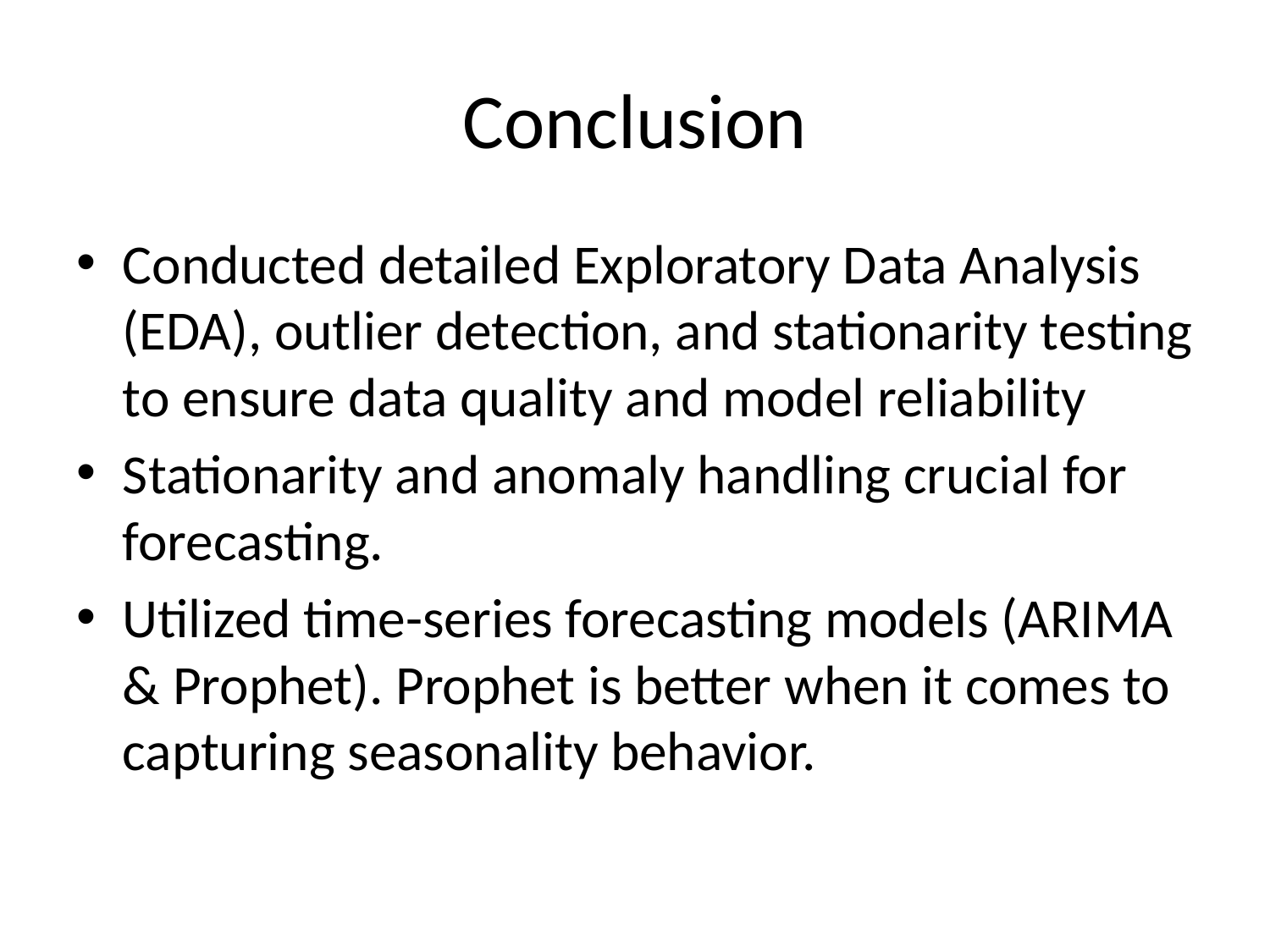

# Conclusion
Conducted detailed Exploratory Data Analysis (EDA), outlier detection, and stationarity testing to ensure data quality and model reliability
Stationarity and anomaly handling crucial for forecasting.
Utilized time-series forecasting models (ARIMA & Prophet). Prophet is better when it comes to capturing seasonality behavior.